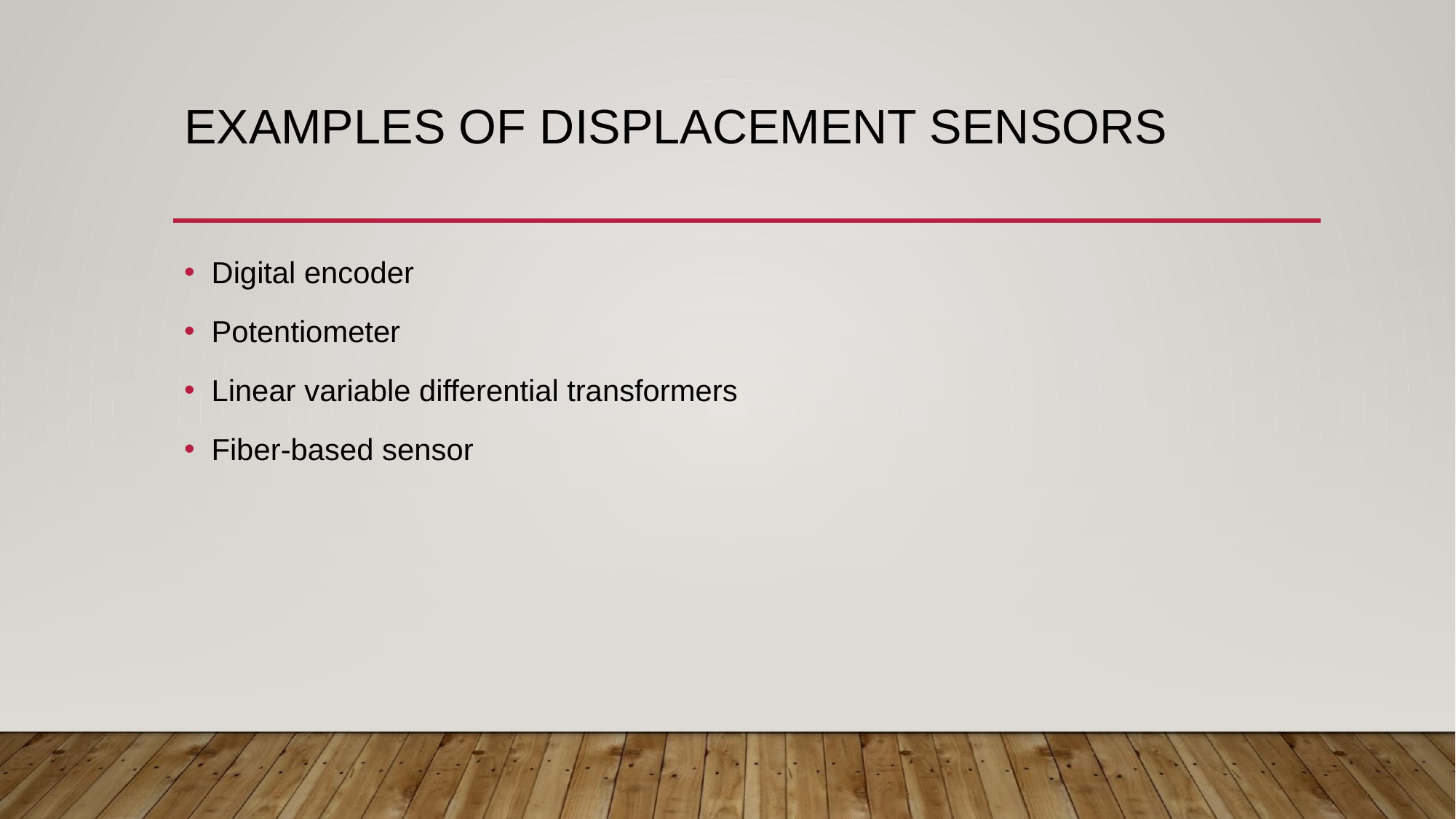

# EXAMPLES OF DISPLACEMENT SENSORS
Digital encoder
Potentiometer
Linear variable differential transformers
Fiber-based sensor